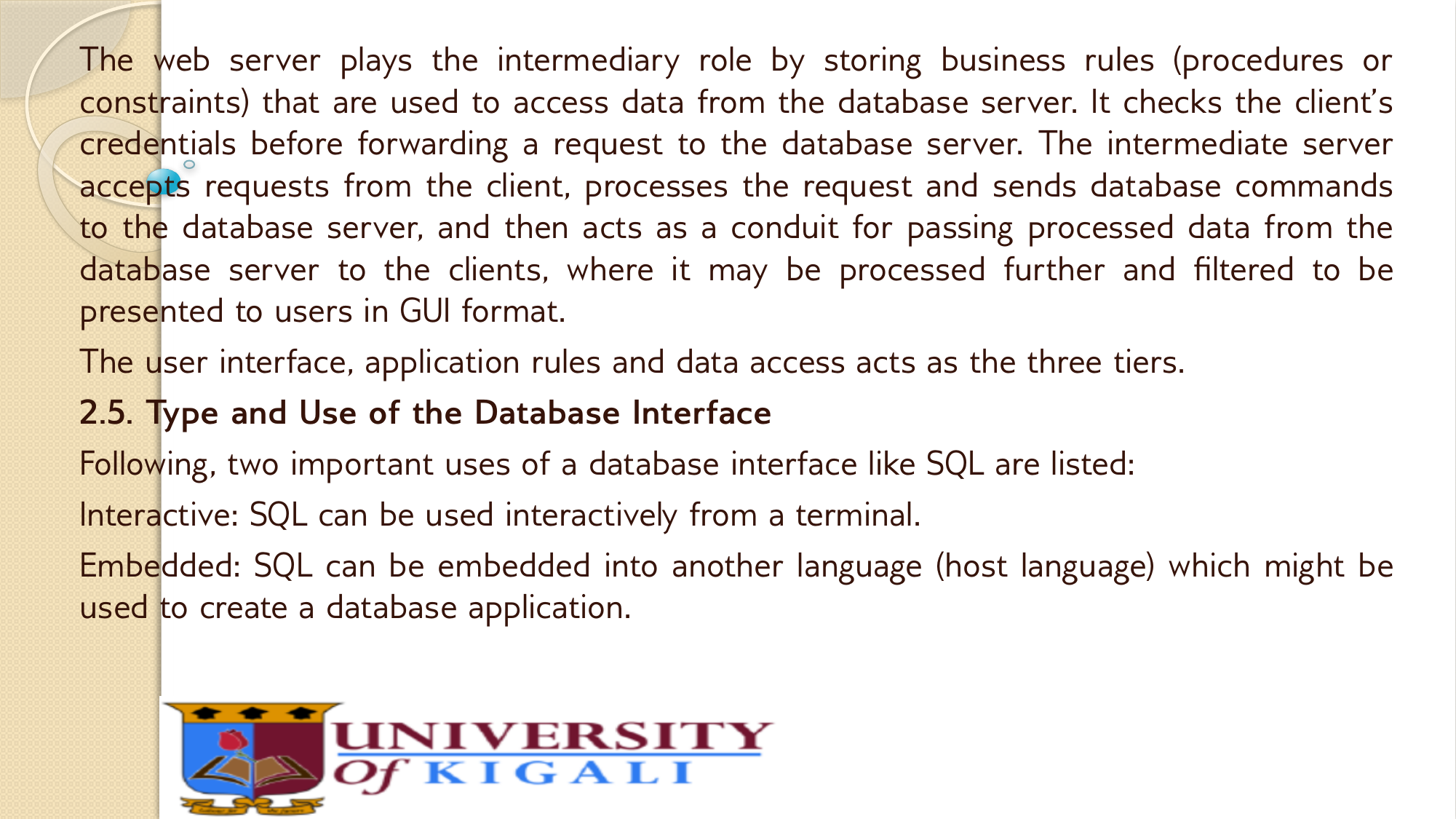

The web server plays the intermediary role by storing business rules (procedures or constraints) that are used to access data from the database server. It checks the client’s credentials before forwarding a request to the database server. The intermediate server accepts requests from the client, processes the request and sends database commands to the database server, and then acts as a conduit for passing processed data from the database server to the clients, where it may be processed further and filtered to be presented to users in GUI format.
The user interface, application rules and data access acts as the three tiers.
2.5. Type and Use of the Database Interface
Following, two important uses of a database interface like SQL are listed:
Interactive: SQL can be used interactively from a terminal.
Embedded: SQL can be embedded into another language (host language) which might be used to create a database application.